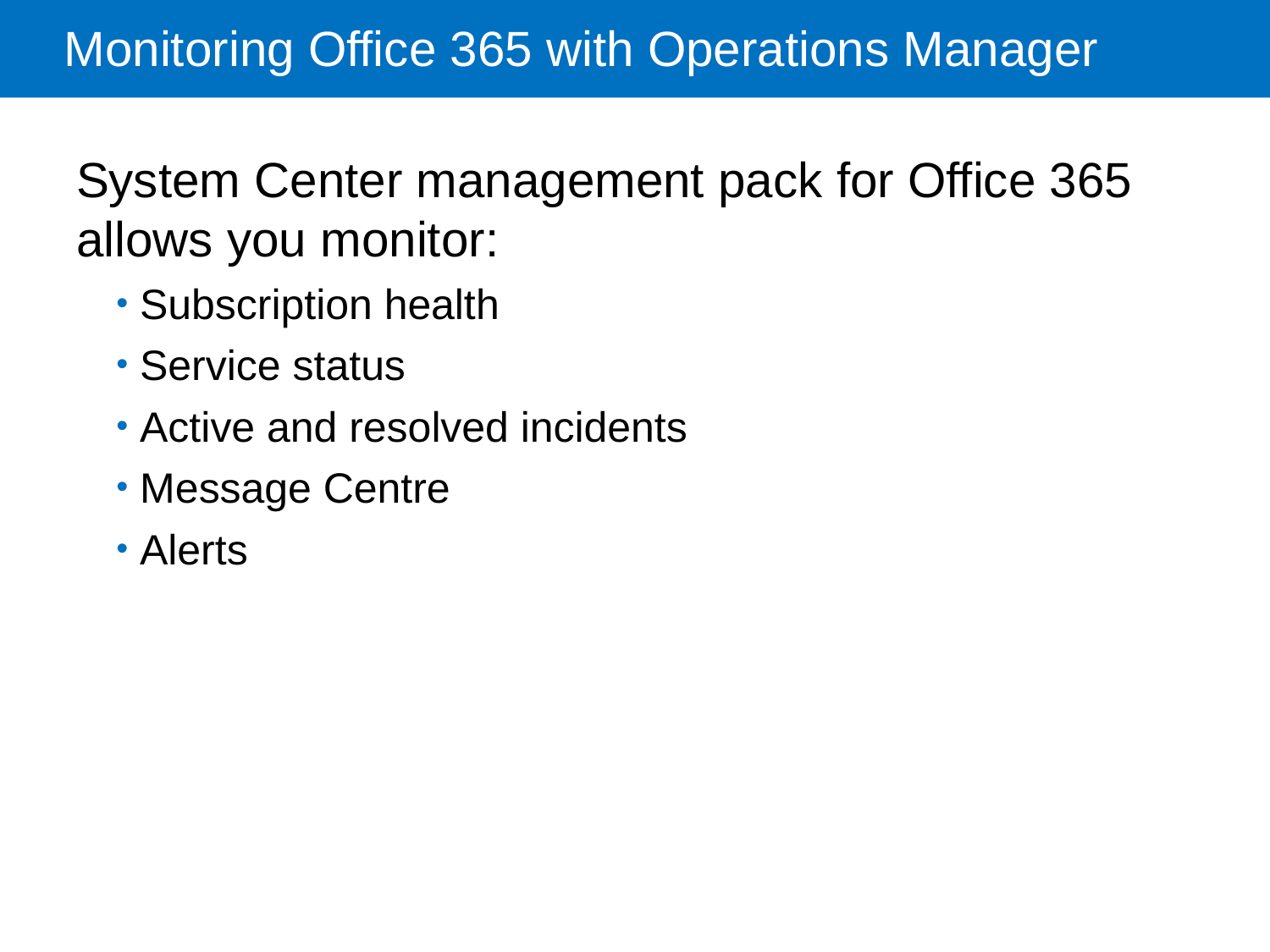

# Monitoring Office 365 with Operations Manager
System Center management pack for Office 365 allows you monitor:
Subscription health
Service status
Active and resolved incidents
Message Centre
Alerts